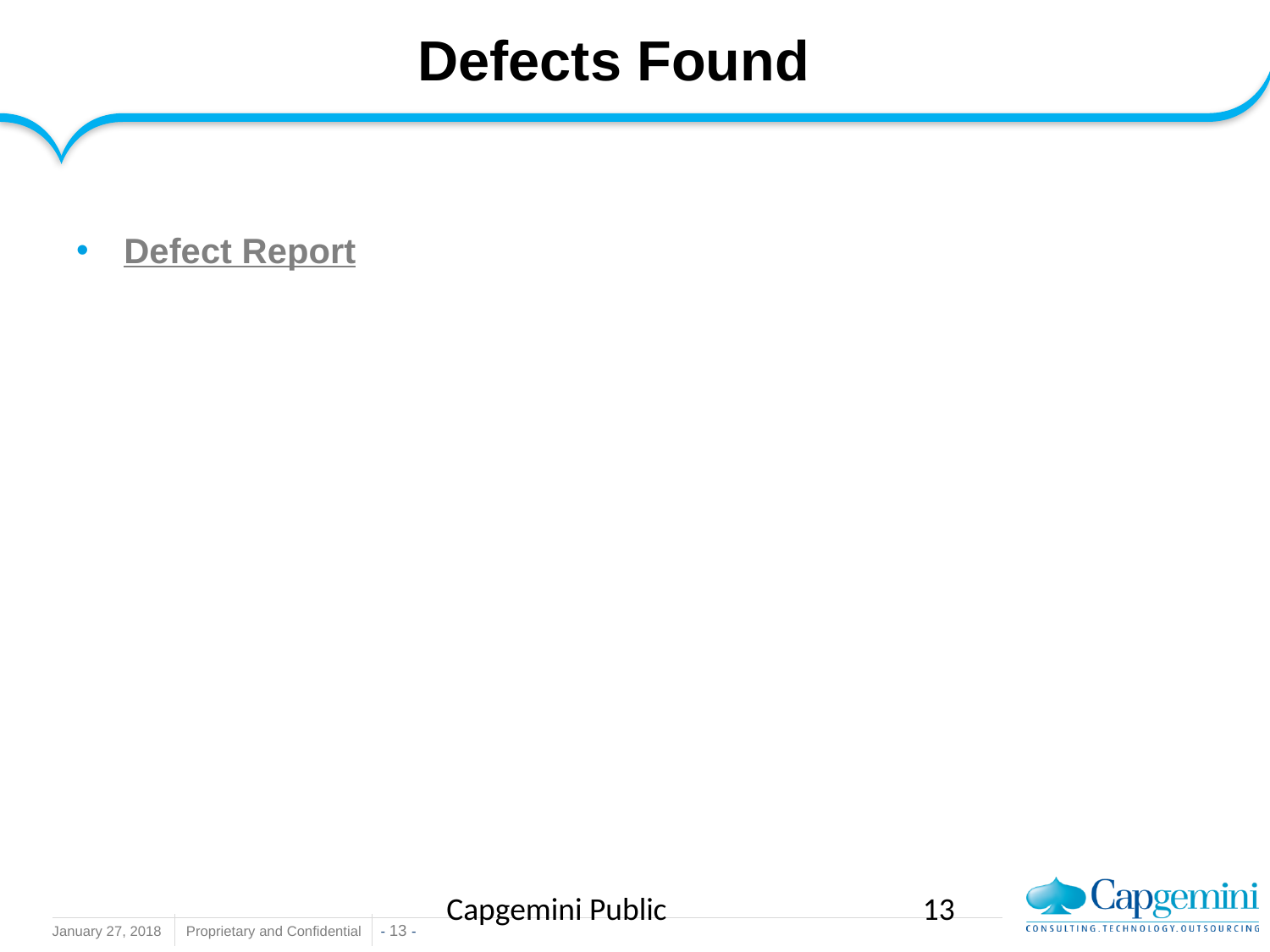

# Defects Found
Defect Report
Capgemini Public
13